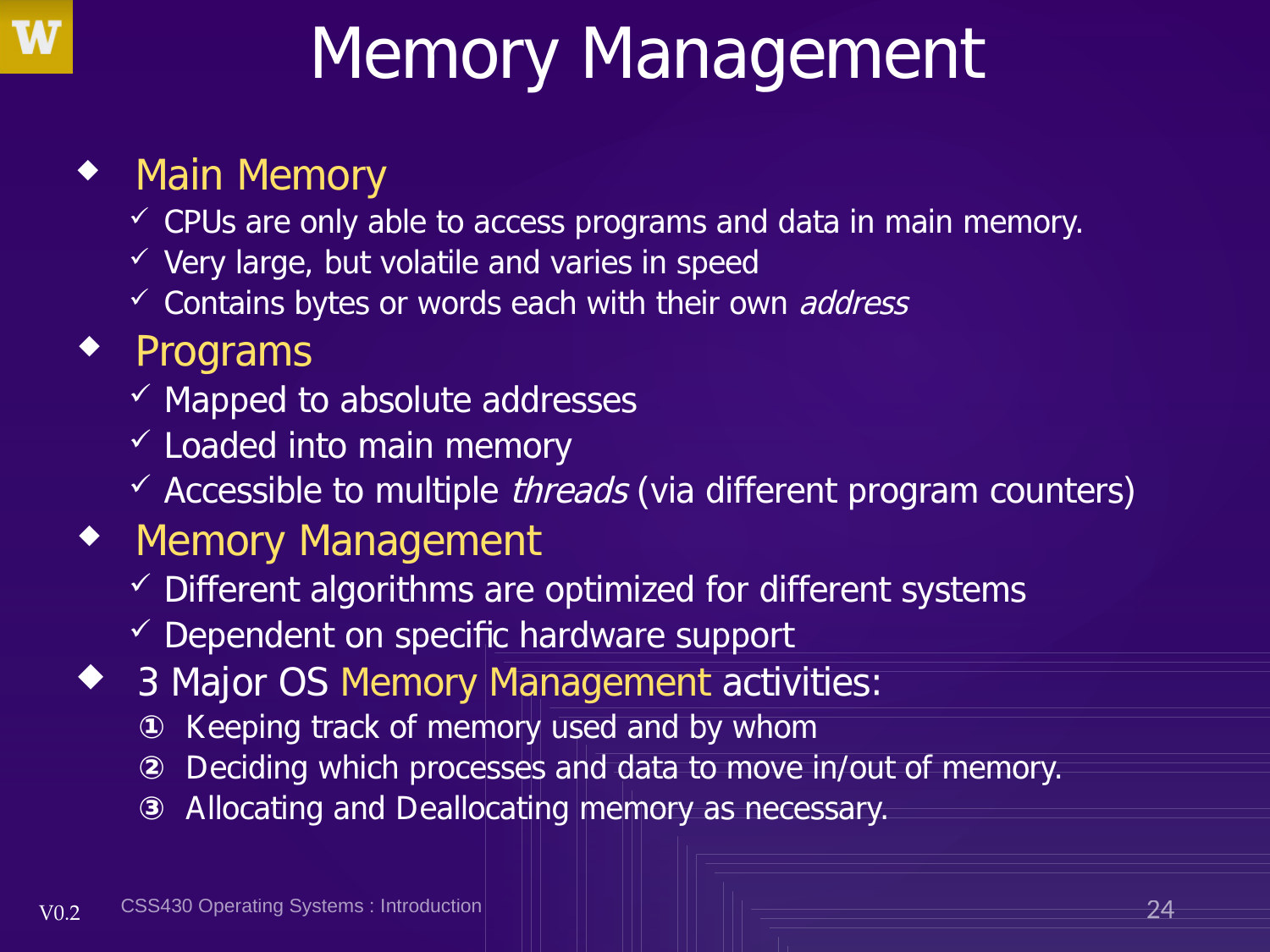

# Memory Management
 Main Memory
CPUs are only able to access programs and data in main memory.
Very large, but volatile and varies in speed
Contains bytes or words each with their own address
 Programs
Mapped to absolute addresses
Loaded into main memory
Accessible to multiple threads (via different program counters)
 Memory Management
Different algorithms are optimized for different systems
Dependent on specific hardware support
3 Major OS Memory Management activities:
Keeping track of memory used and by whom
Deciding which processes and data to move in/out of memory.
Allocating and Deallocating memory as necessary.
CSS430 Operating Systems : Introduction
24